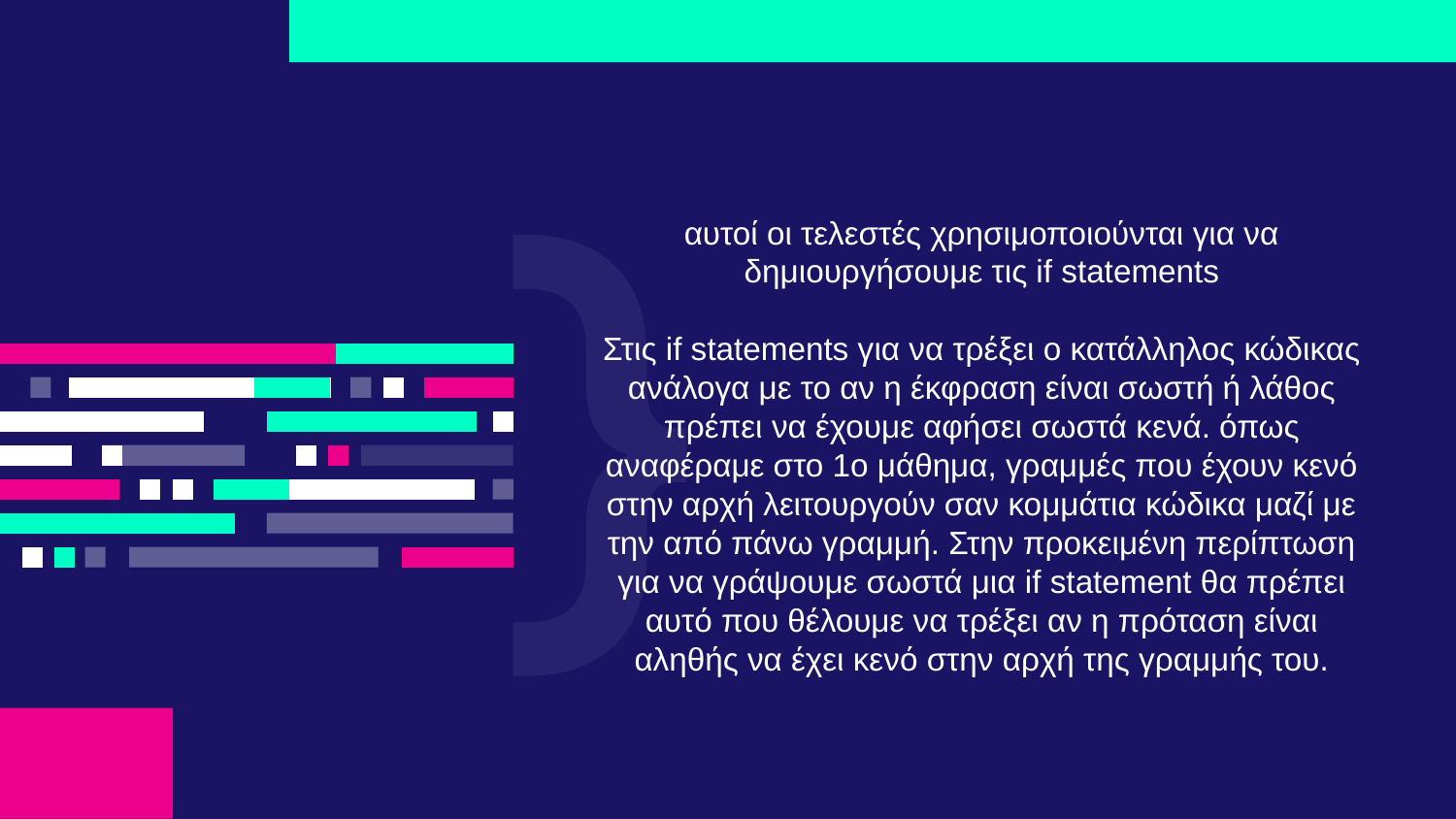

αυτοί οι τελεστές χρησιμοποιούνται για να δημιουργήσουμε τις if statements

Στις if statements για να τρέξει ο κατάλληλος κώδικας ανάλογα με το αν η έκφραση είναι σωστή ή λάθος πρέπει να έχουμε αφήσει σωστά κενά. όπως αναφέραμε στο 1ο μάθημα, γραμμές που έχουν κενό στην αρχή λειτουργούν σαν κομμάτια κώδικα μαζί με την από πάνω γραμμή. Στην προκειμένη περίπτωση για να γράψουμε σωστά μια if statement θα πρέπει αυτό που θέλουμε να τρέξει αν η πρόταση είναι αληθής να έχει κενό στην αρχή της γραμμής του.